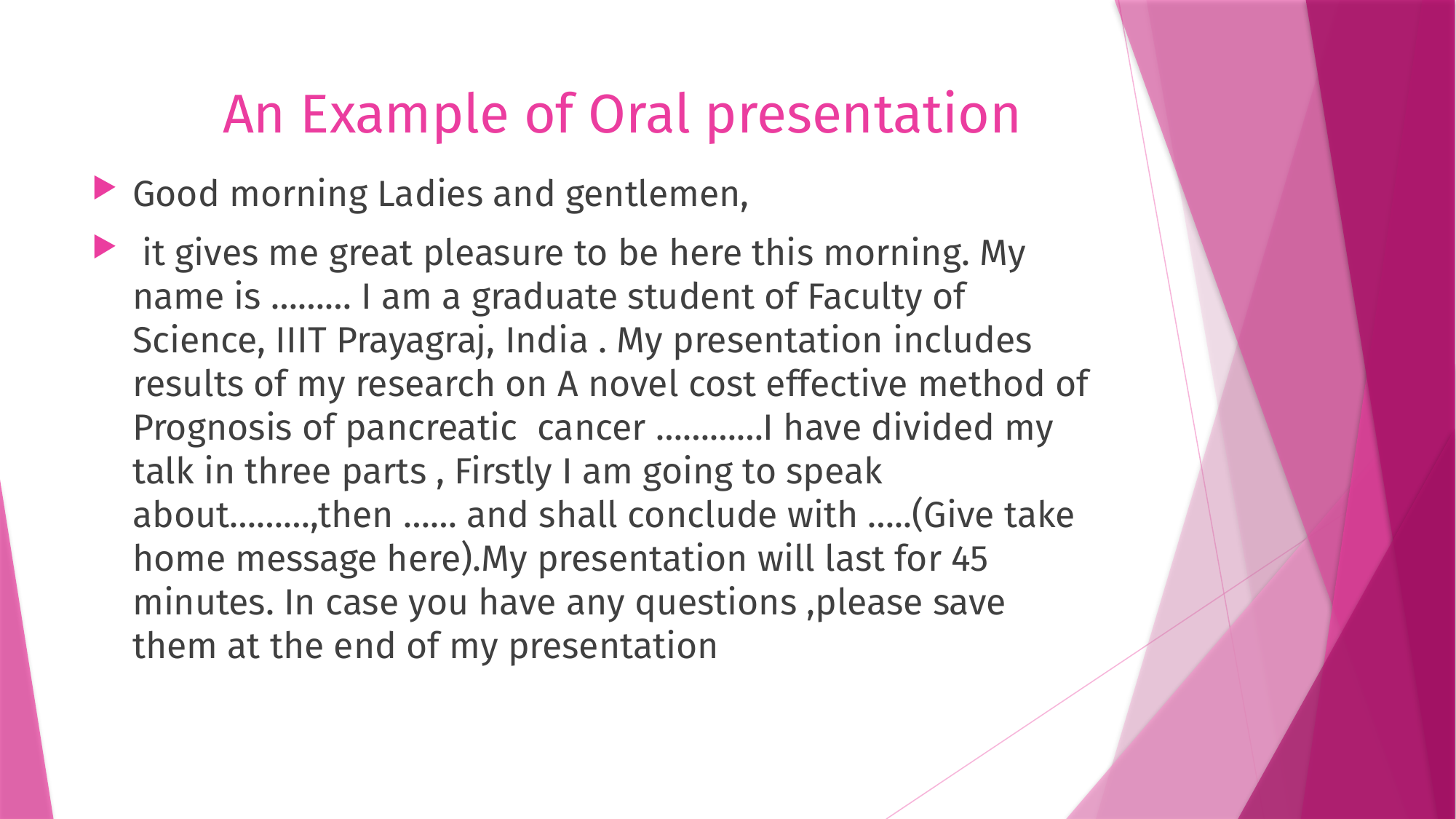

# An Example of Oral presentation
Good morning Ladies and gentlemen,
 it gives me great pleasure to be here this morning. My name is ……… I am a graduate student of Faculty of Science, IIIT Prayagraj, India . My presentation includes results of my research on A novel cost effective method of Prognosis of pancreatic  cancer …………I have divided my talk in three parts , Firstly I am going to speak about………,then …… and shall conclude with …..(Give take home message here).My presentation will last for 45 minutes. In case you have any questions ,please save them at the end of my presentation